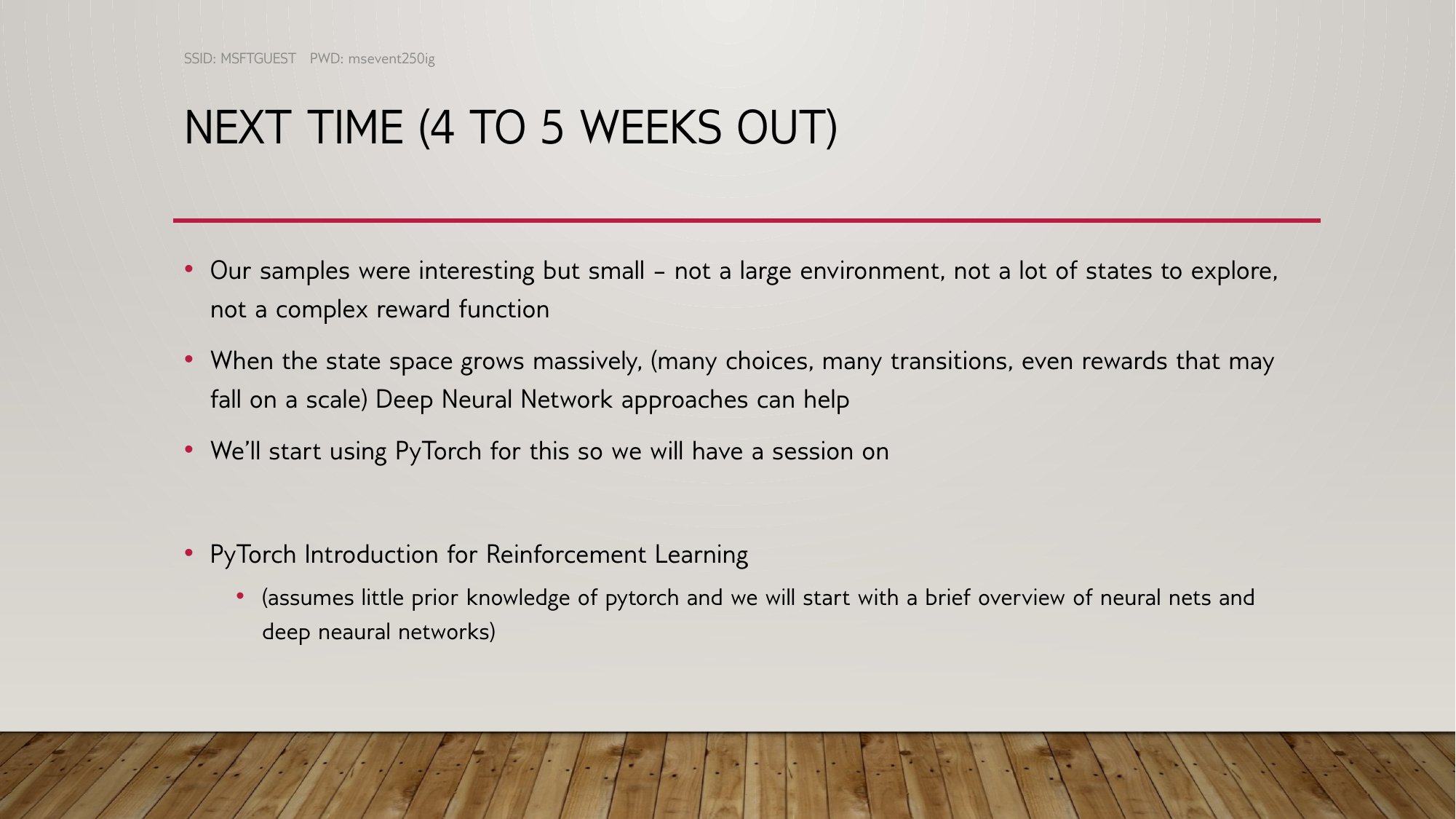

SSID: MSFTGUEST   PWD: msevent250ig
# Next time (4 to 5 weeks out)
Our samples were interesting but small – not a large environment, not a lot of states to explore, not a complex reward function
When the state space grows massively, (many choices, many transitions, even rewards that may fall on a scale) Deep Neural Network approaches can help
We’ll start using PyTorch for this so we will have a session on

PyTorch Introduction for Reinforcement Learning
(assumes little prior knowledge of pytorch and we will start with a brief overview of neural nets and deep neaural networks)